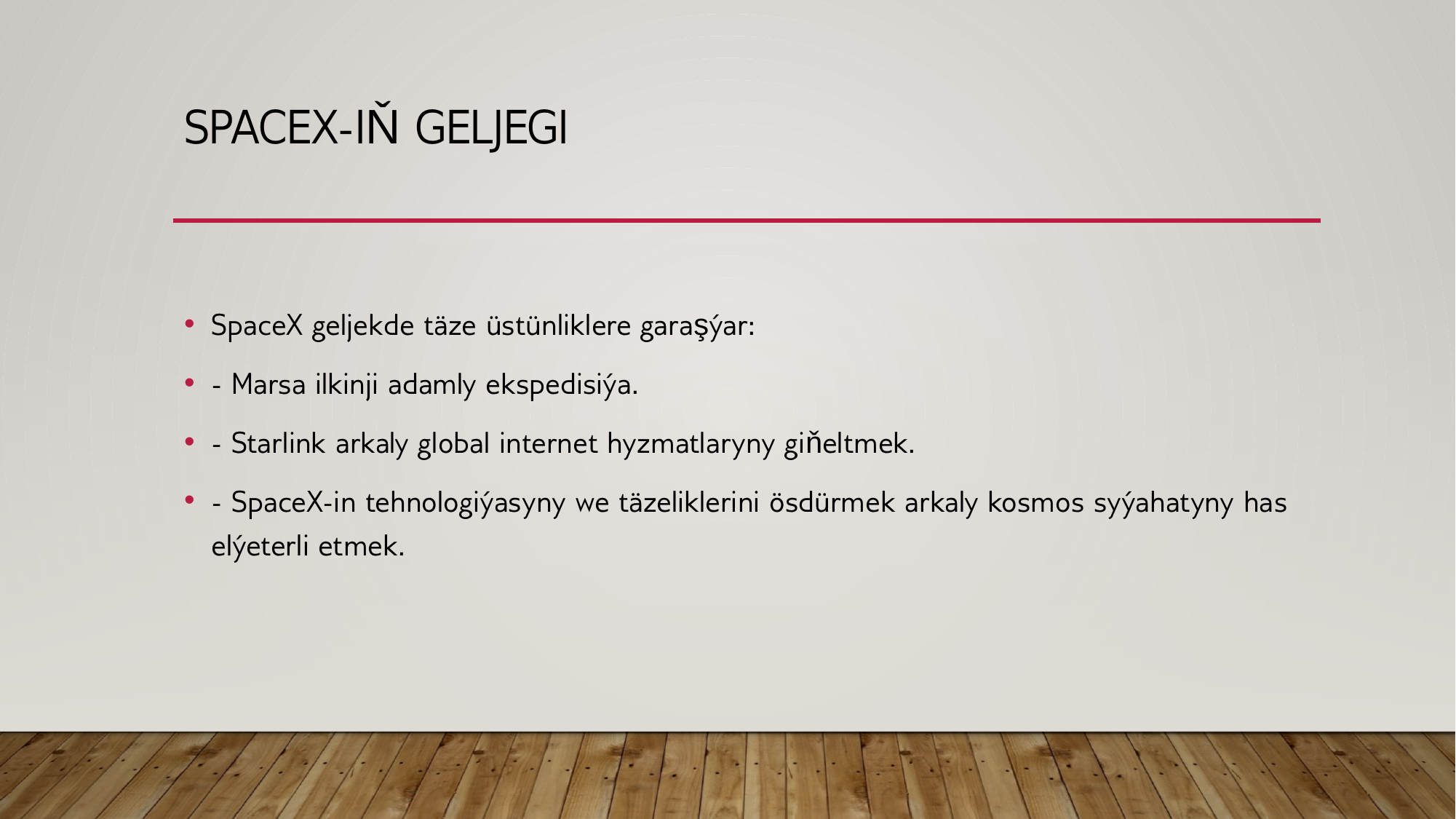

# SpaceX-iň Geljegi

SpaceX geljekde täze üstünliklere garaşýar:
- Marsa ilkinji adamly ekspedisiýa.
- Starlink arkaly global internet hyzmatlaryny giňeltmek.
- SpaceX-in tehnologiýasyny we täzeliklerini ösdürmek arkaly kosmos syýahatyny has elýeterli etmek.